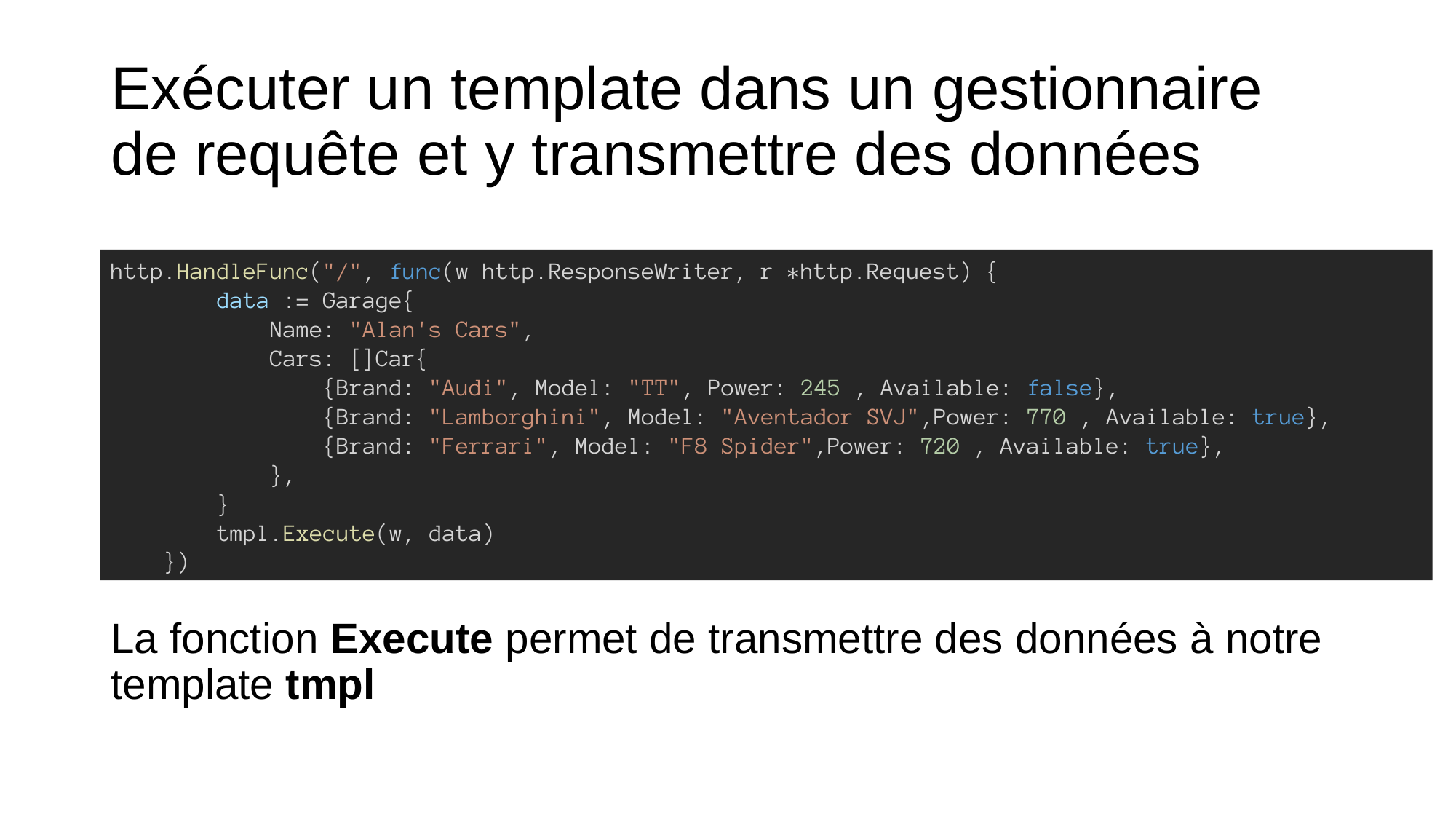

# Exécuter un template dans un gestionnaire de requête et y transmettre des données
http.HandleFunc("/", func(w http.ResponseWriter, r *http.Request) {
        data := Garage{
            Name: "Alan's Cars",
            Cars: []Car{
                {Brand: "Audi", Model: "TT", Power: 245 , Available: false},
                {Brand: "Lamborghini", Model: "Aventador SVJ",Power: 770 , Available: true},
                {Brand: "Ferrari", Model: "F8 Spider",Power: 720 , Available: true},
            },
        }
        tmpl.Execute(w, data)
    })
La fonction Execute permet de transmettre des données à notre template tmpl